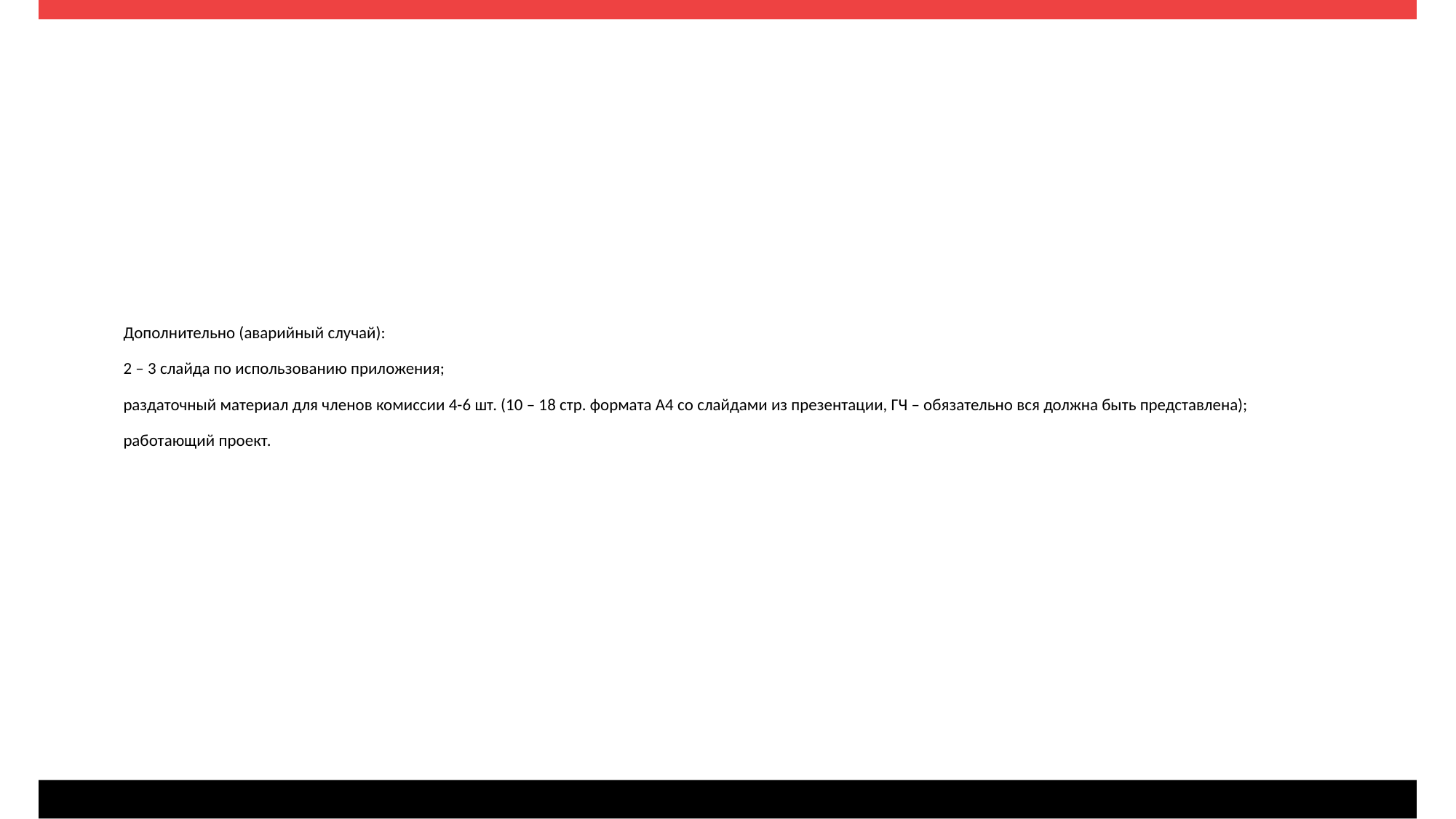

# Дополнительно (аварийный случай): 2 – 3 слайда по использованию приложения; раздаточный материал для членов комиссии 4-6 шт. (10 – 18 стр. формата А4 со слайдами из презентации, ГЧ – обязательно вся должна быть представлена); работающий проект.